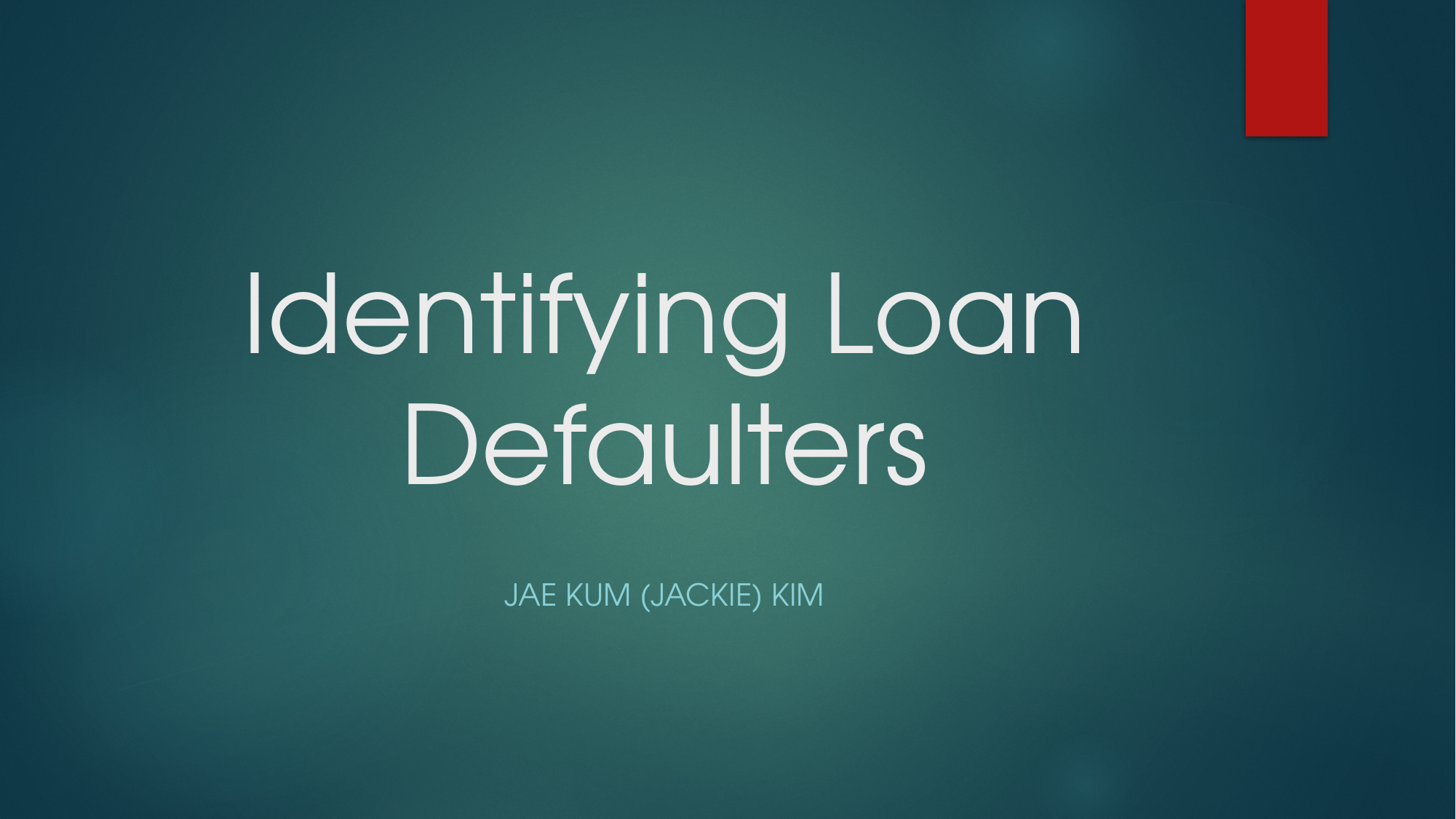

# Identifying Loan Defaulters
Jae Kum (Jackie) Kim